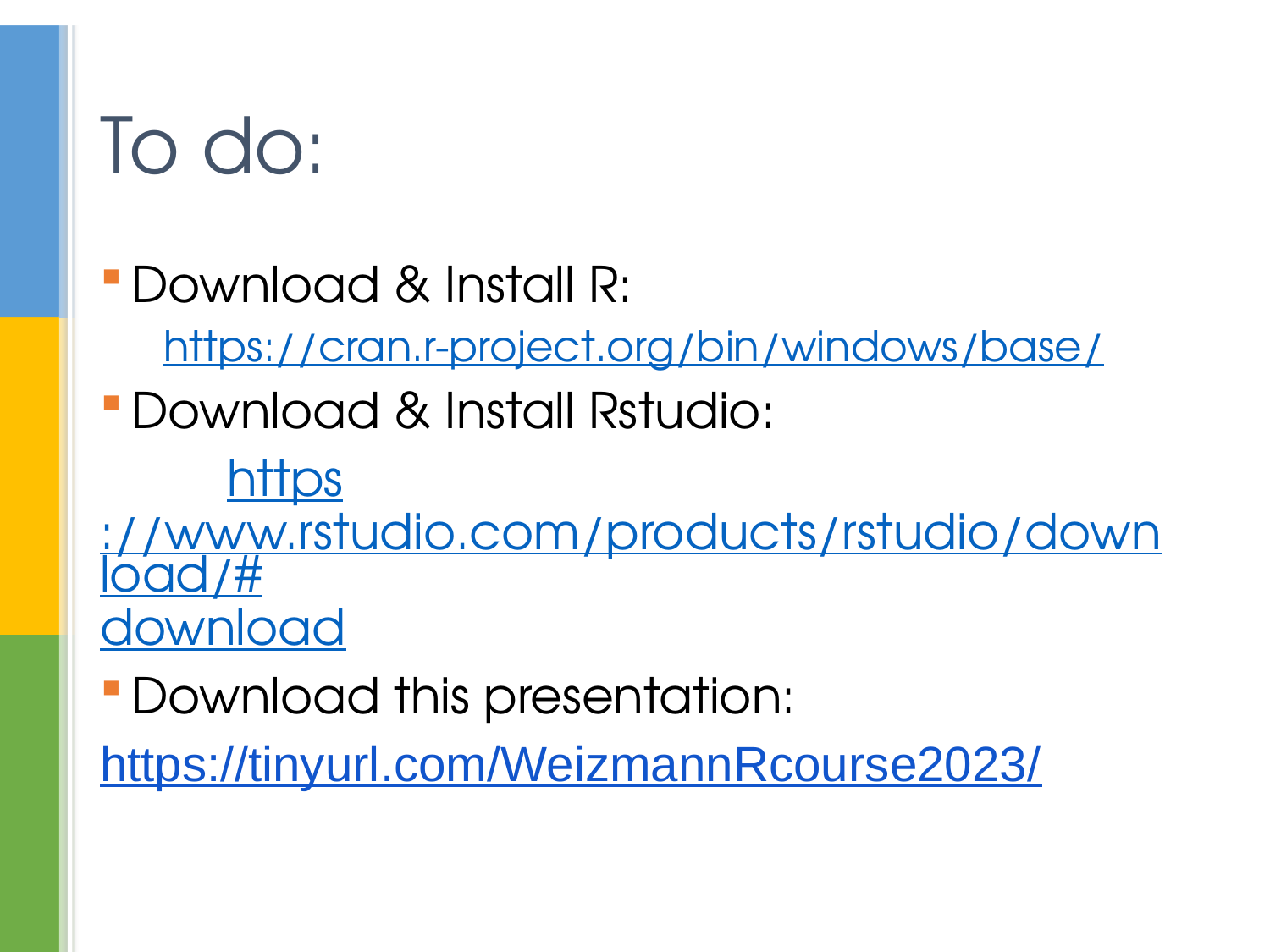

# To do:
Download & Install R:
	https://cran.r-project.org/bin/windows/base/
Download & Install Rstudio:
	https://www.rstudio.com/products/rstudio/download/#download
Download this presentation:
https://tinyurl.com/WeizmannRcourse2023/